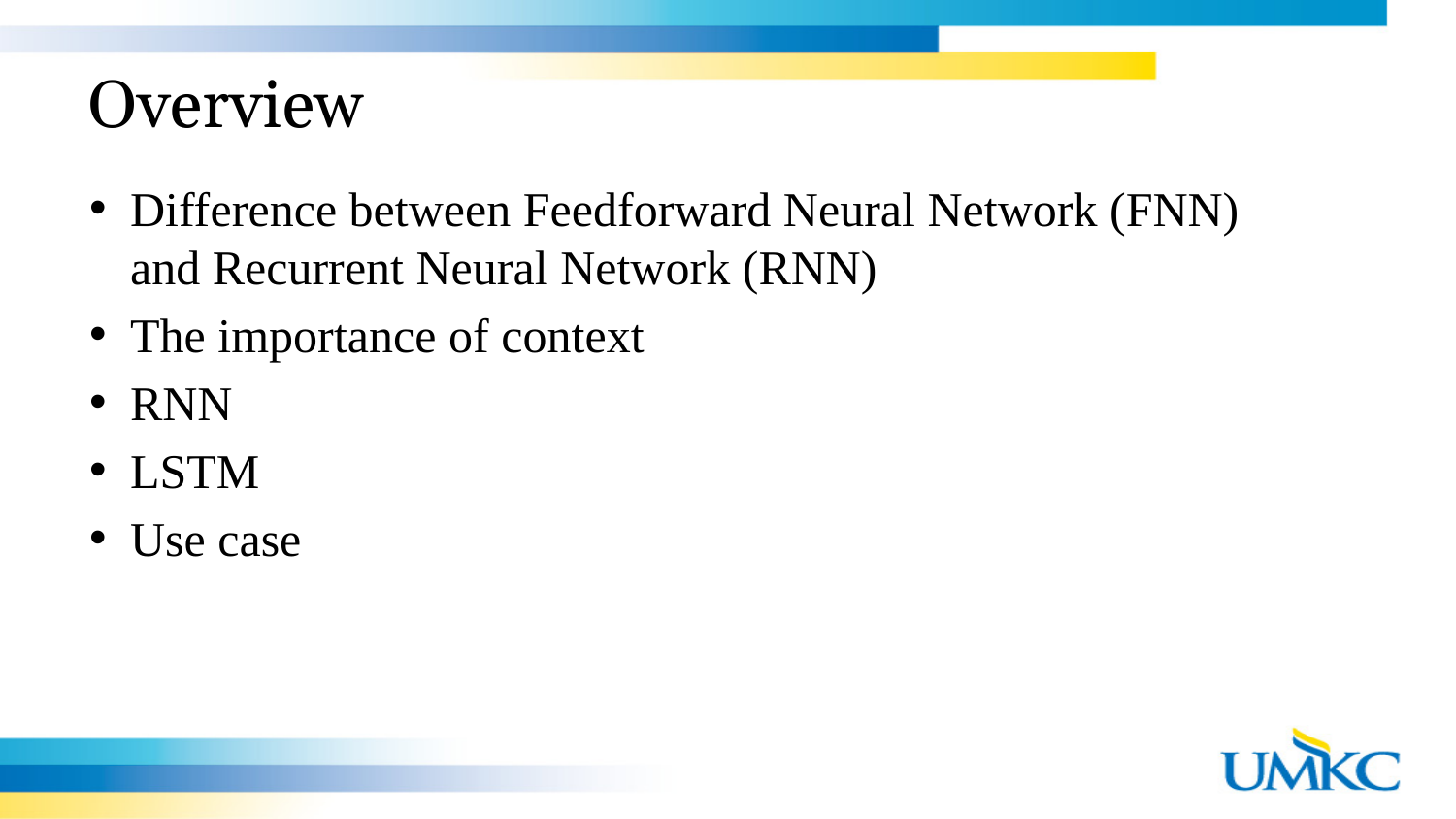

# Overview
Difference between Feedforward Neural Network (FNN) and Recurrent Neural Network (RNN)
The importance of context
RNN
LSTM
Use case